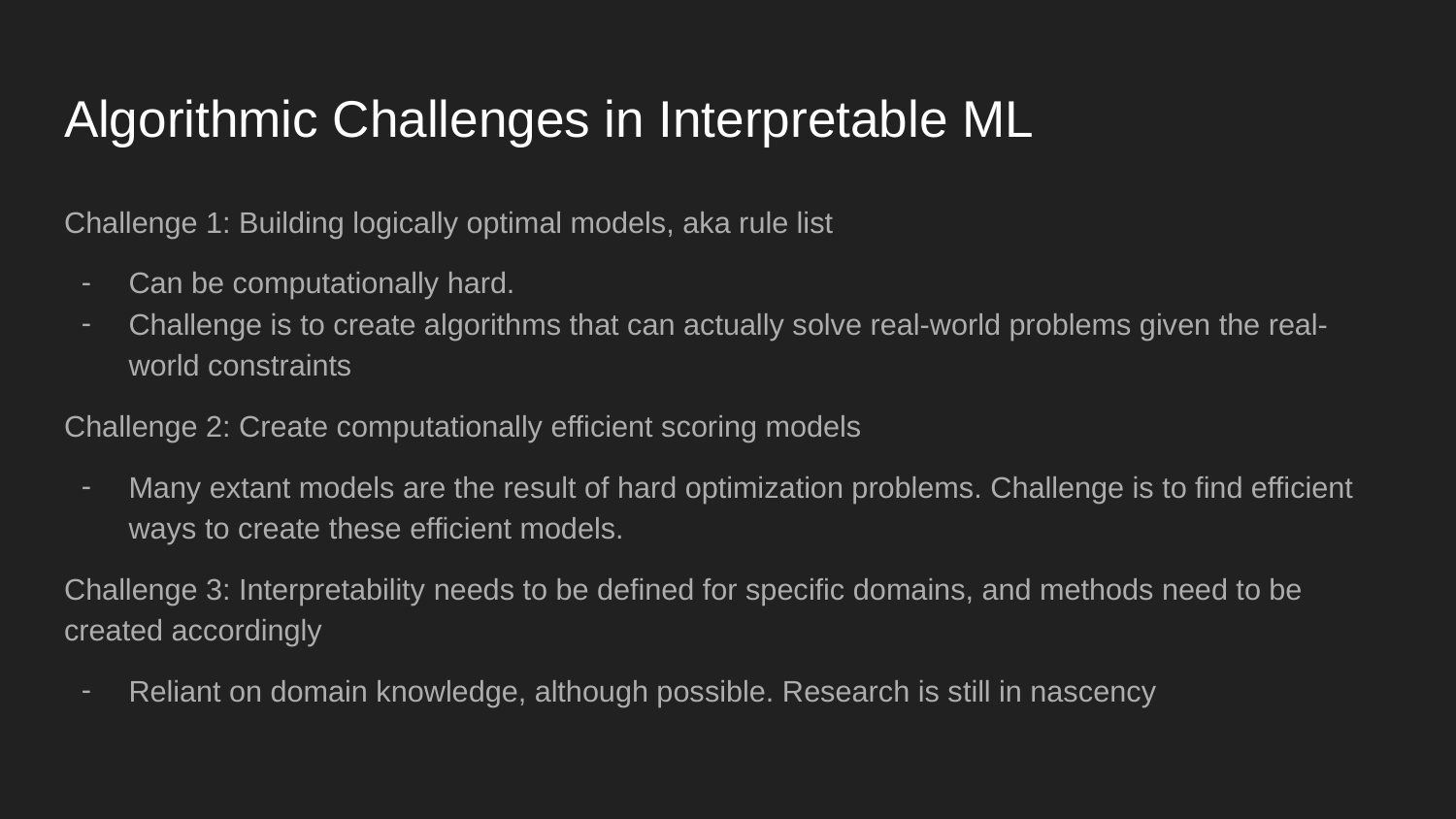

# Algorithmic Challenges in Interpretable ML
Challenge 1: Building logically optimal models, aka rule list
Can be computationally hard.
Challenge is to create algorithms that can actually solve real-world problems given the real-world constraints
Challenge 2: Create computationally efficient scoring models
Many extant models are the result of hard optimization problems. Challenge is to find efficient ways to create these efficient models.
Challenge 3: Interpretability needs to be defined for specific domains, and methods need to be created accordingly
Reliant on domain knowledge, although possible. Research is still in nascency